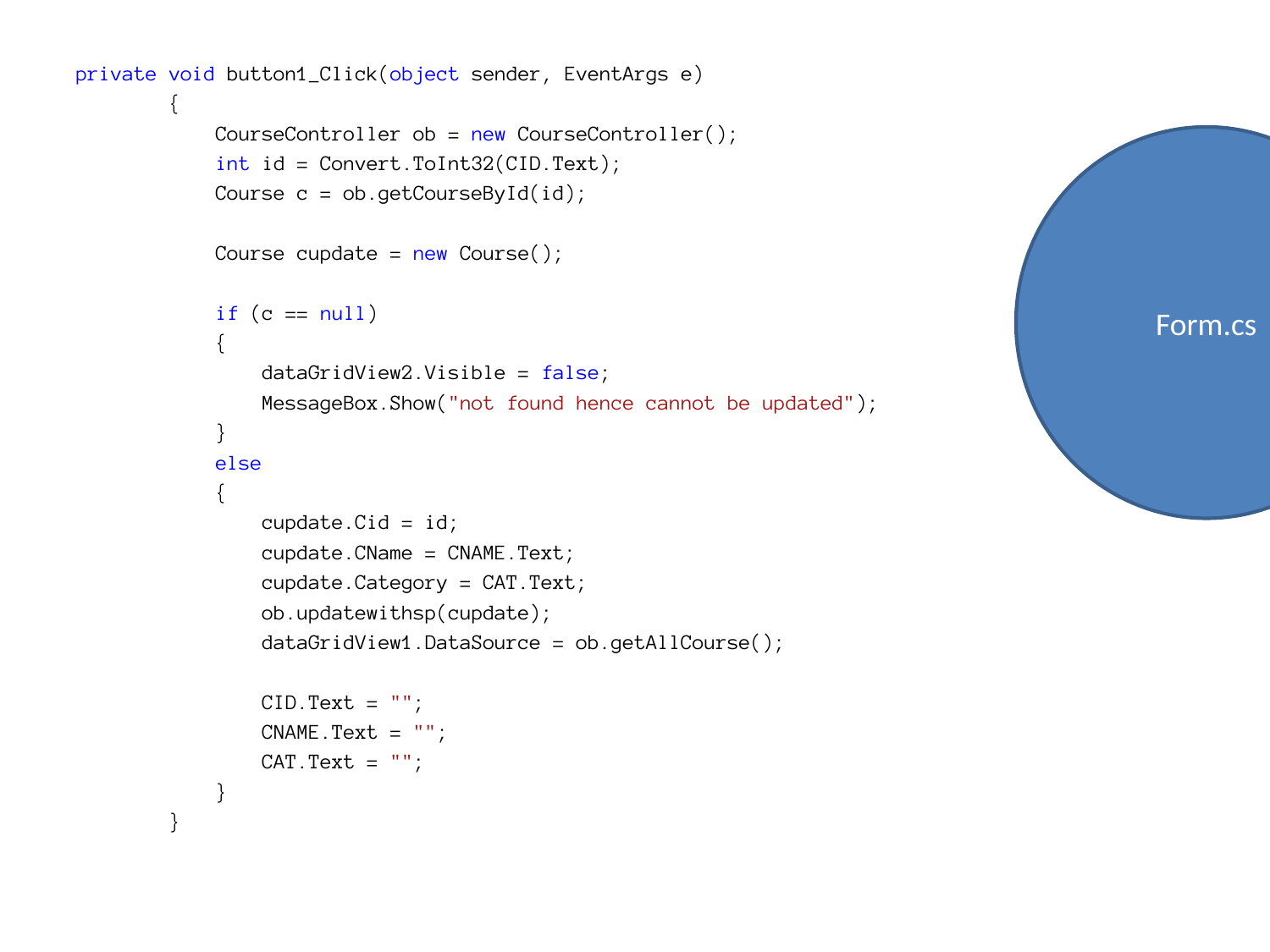

private void button1_Click(object sender, EventArgs e)
        {
            CourseController ob = new CourseController();
            int id = Convert.ToInt32(CID.Text);
            Course c = ob.getCourseById(id);

            Course cupdate = new Course();

            if (c == null)
            {
                dataGridView2.Visible = false;
                MessageBox.Show("not found hence cannot be updated");
            }
            else
            {
                cupdate.Cid = id;
                cupdate.CName = CNAME.Text;
                cupdate.Category = CAT.Text;
                ob.updatewithsp(cupdate);
                dataGridView1.DataSource = ob.getAllCourse();

                CID.Text = "";
                CNAME.Text = "";
                CAT.Text = "";
            }
        }
Form.cs